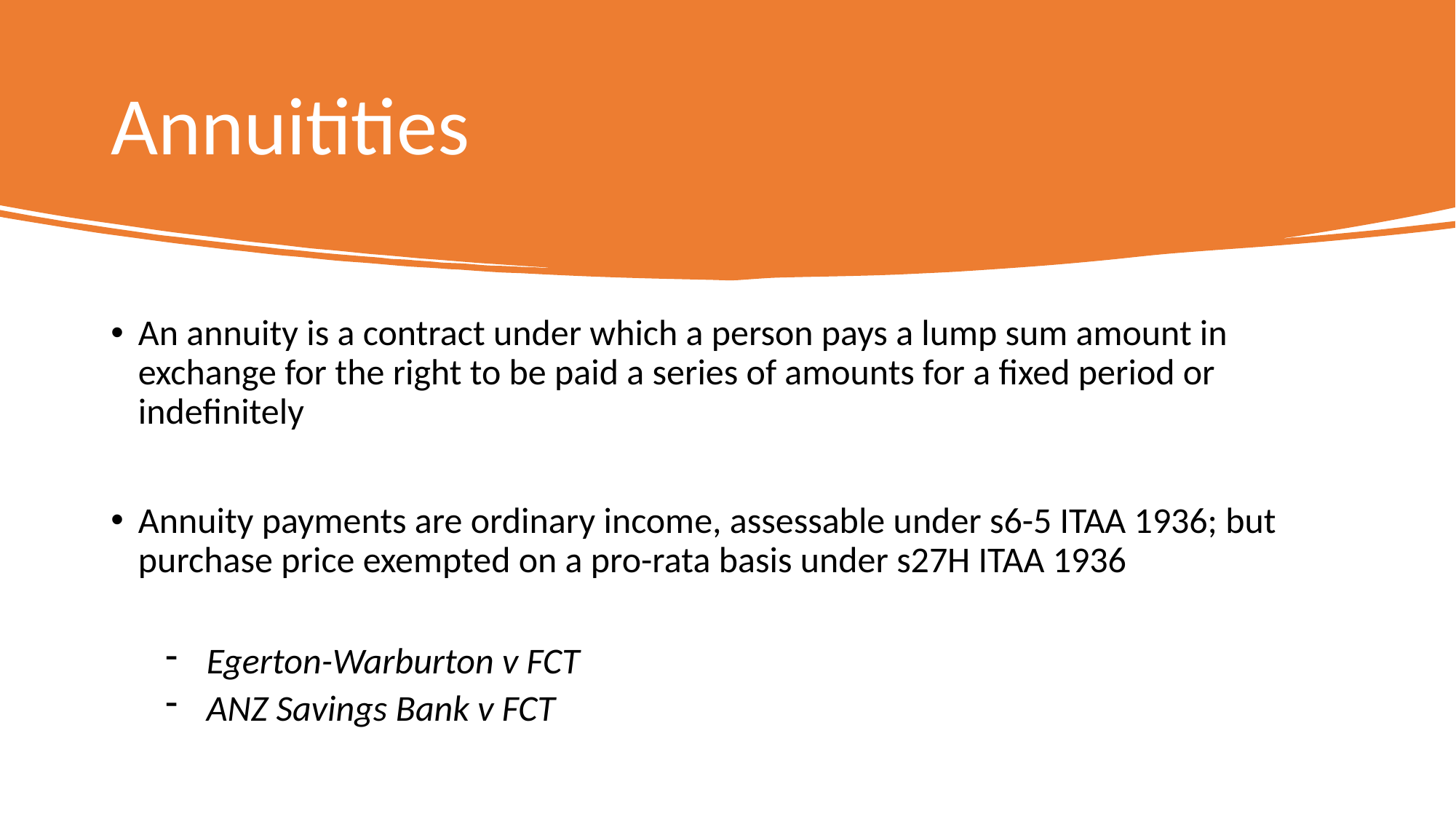

# Annuitities
An annuity is a contract under which a person pays a lump sum amount in exchange for the right to be paid a series of amounts for a fixed period or indefinitely

Annuity payments are ordinary income, assessable under s6-5 ITAA 1936; but purchase price exempted on a pro-rata basis under s27H ITAA 1936

Egerton-Warburton v FCT
ANZ Savings Bank v FCT